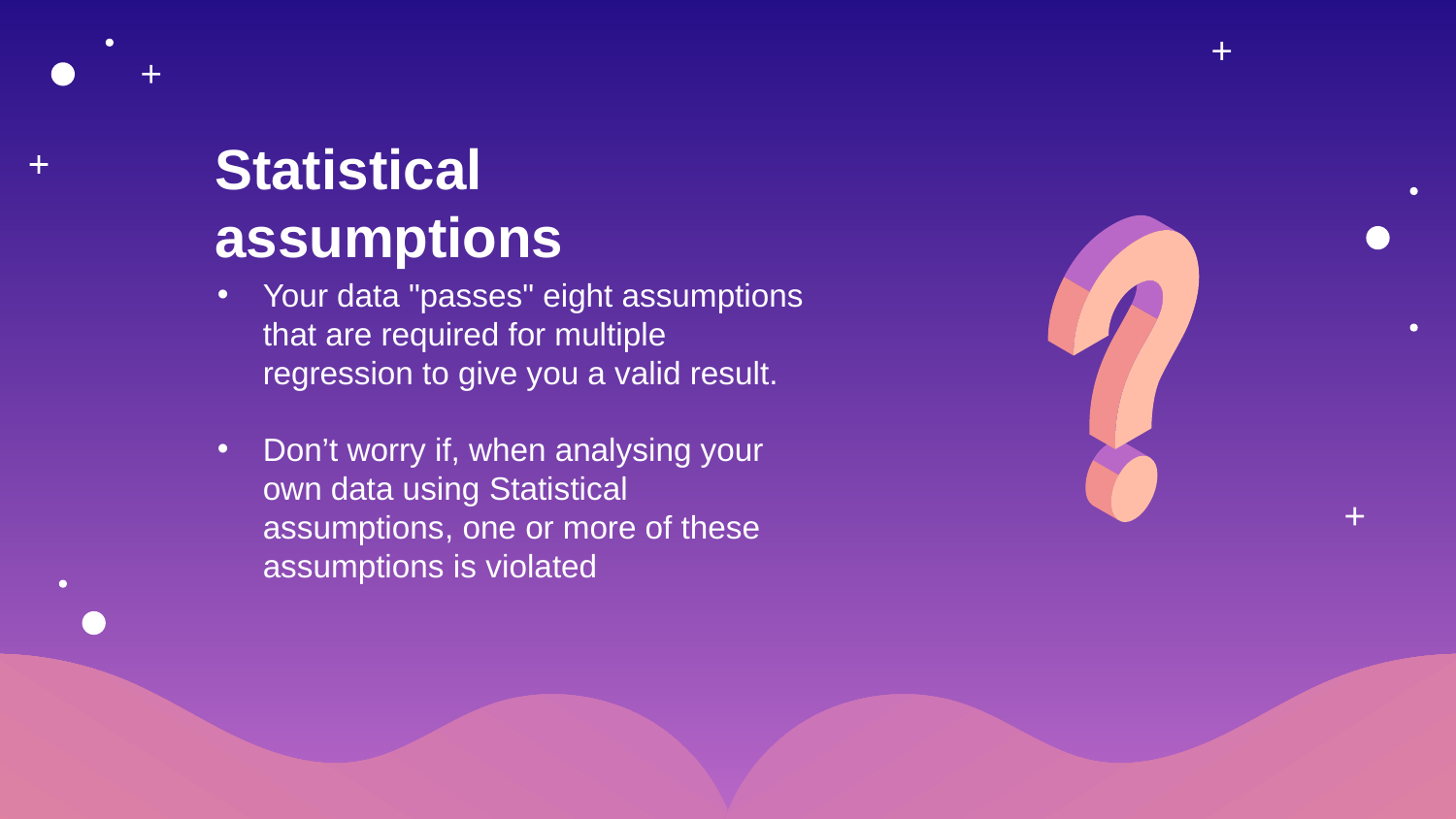

# Statistical assumptions

Your data "passes" eight assumptions that are required for multiple regression to give you a valid result.

Don’t worry if, when analysing your own data using Statistical assumptions, one or more of these assumptions is violated